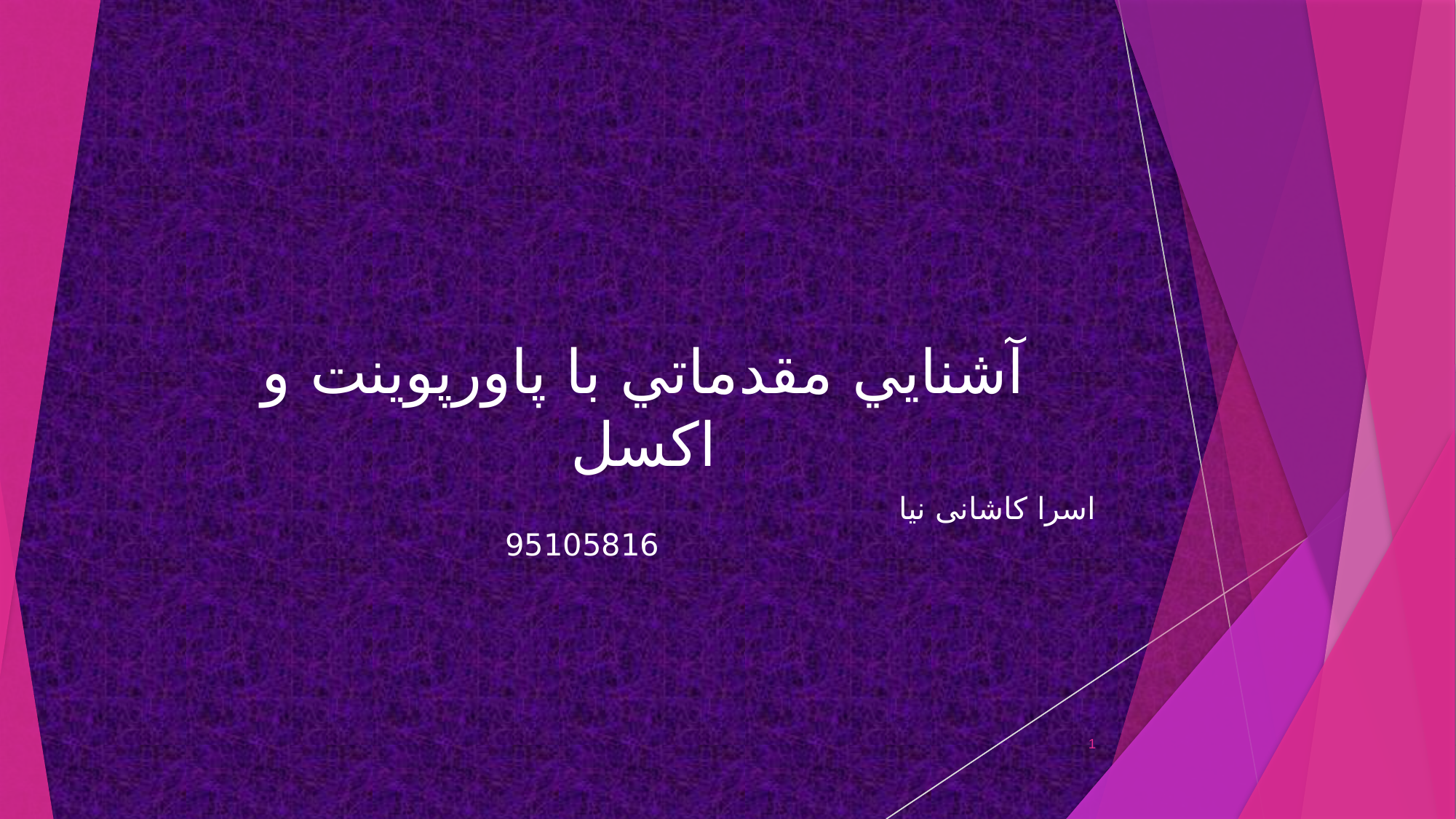

# آشنايي مقدماتي با پاورپوینت و اکسل
اسرا کاشانی نیا												95105816
1